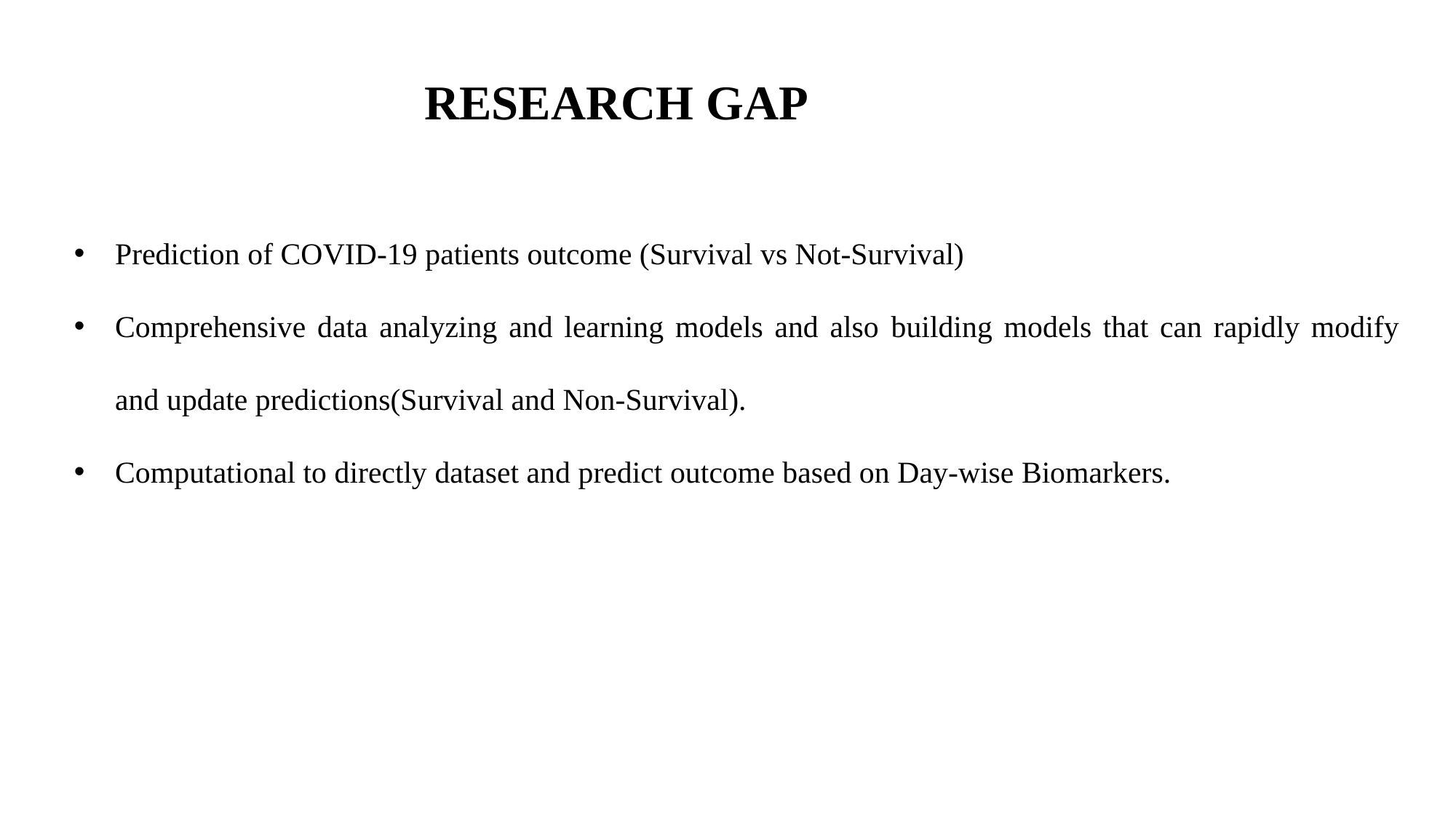

RESEARCH GAP
Prediction of COVID-19 patients outcome (Survival vs Not-Survival)
Comprehensive data analyzing and learning models and also building models that can rapidly modify and update predictions(Survival and Non-Survival).
Computational to directly dataset and predict outcome based on Day-wise Biomarkers.